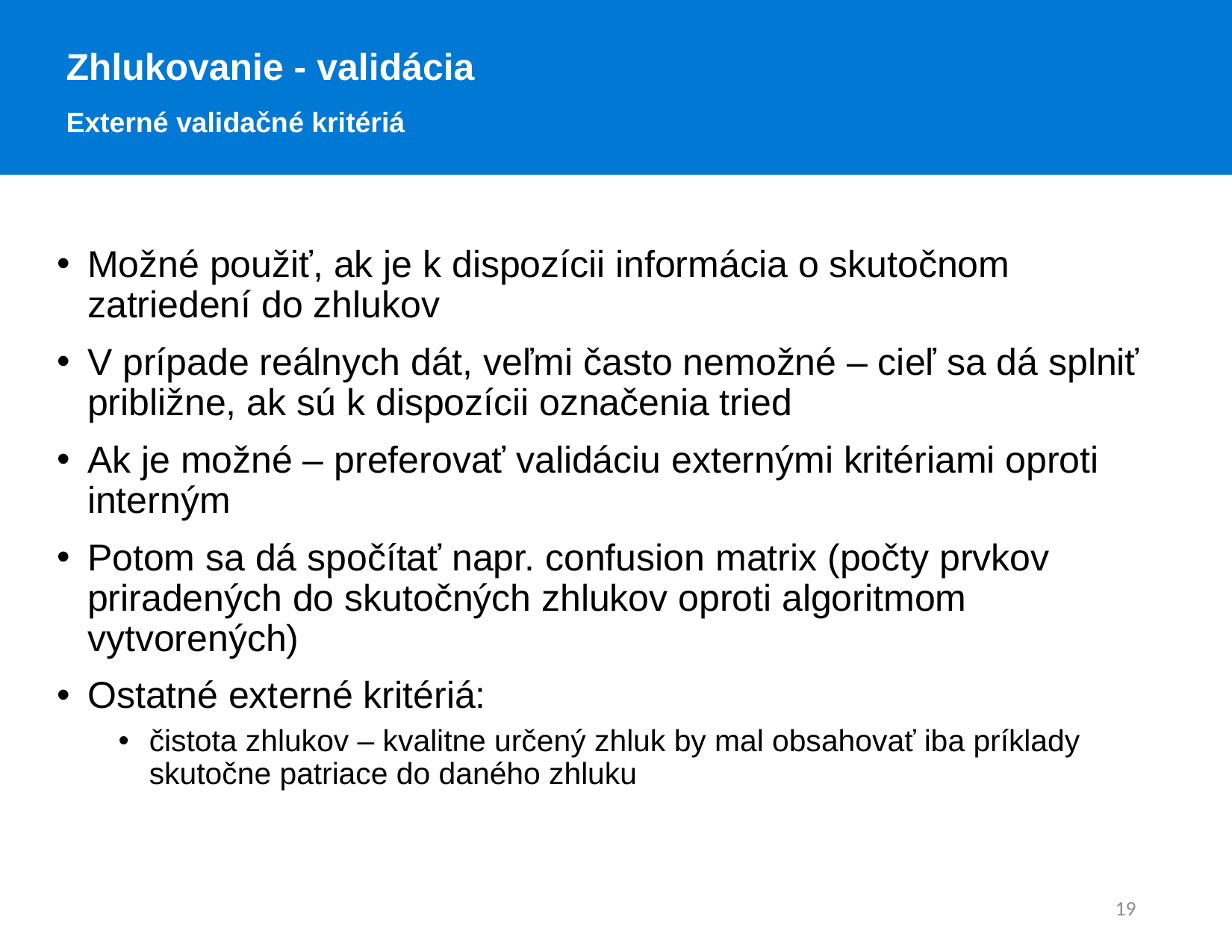

Zhlukovanie - validácia
Externé validačné kritériá

Možné použiť, ak je k dispozícii informácia o skutočnom zatriedení do zhlukov
V prípade reálnych dát, veľmi často nemožné – cieľ sa dá splniť približne, ak sú k dispozícii označenia tried
Ak je možné – preferovať validáciu externými kritériami oproti interným
Potom sa dá spočítať napr. confusion matrix (počty prvkov priradených do skutočných zhlukov oproti algoritmom vytvorených)
Ostatné externé kritériá:
čistota zhlukov – kvalitne určený zhluk by mal obsahovať iba príklady skutočne patriace do daného zhluku

19